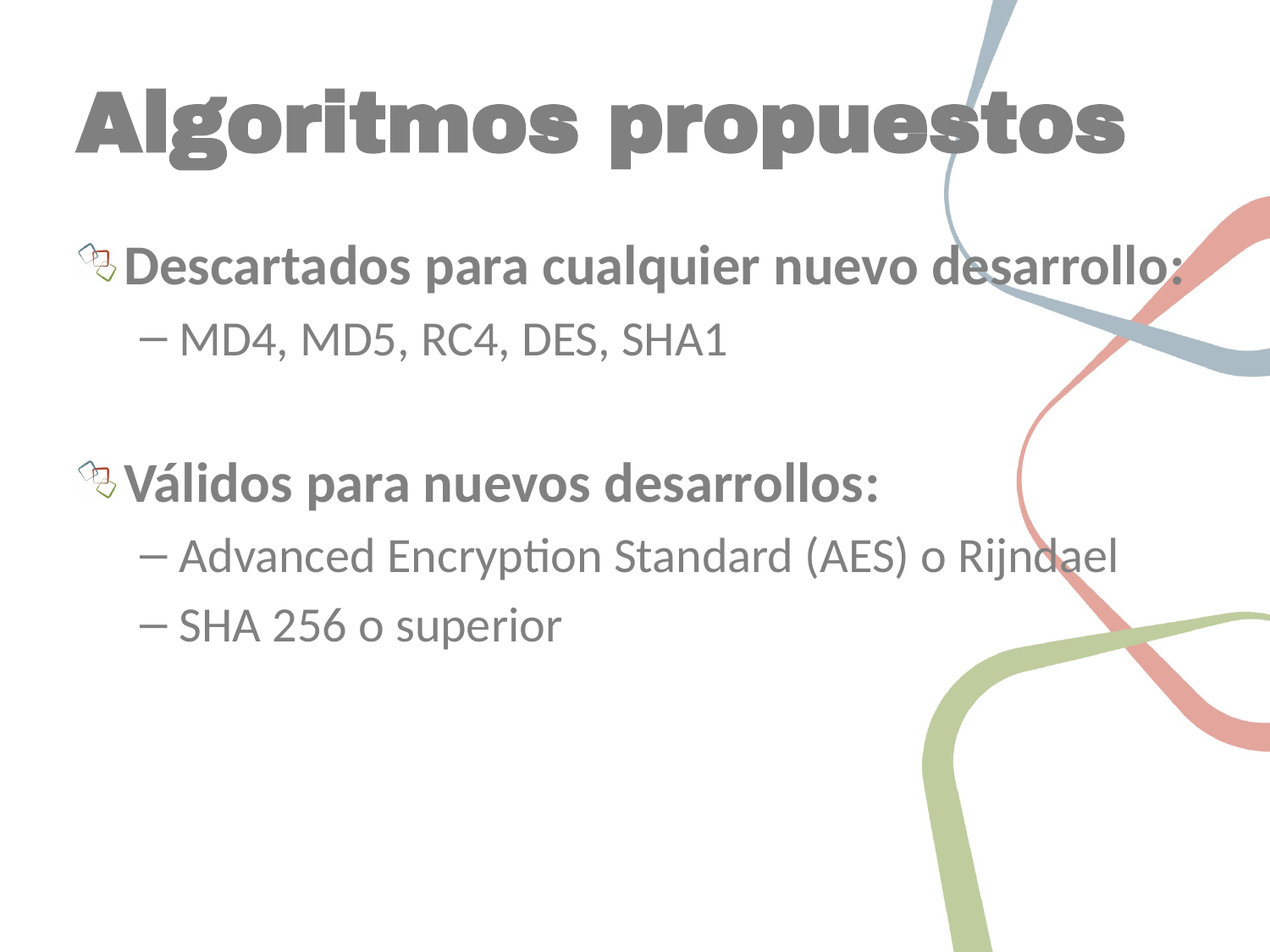

# Algoritmos propuestos
Descartados para cualquier nuevo desarrollo:
MD4, MD5, RC4, DES, SHA1

Válidos para nuevos desarrollos:
Advanced Encryption Standard (AES) o Rijndael
SHA 256 o superior